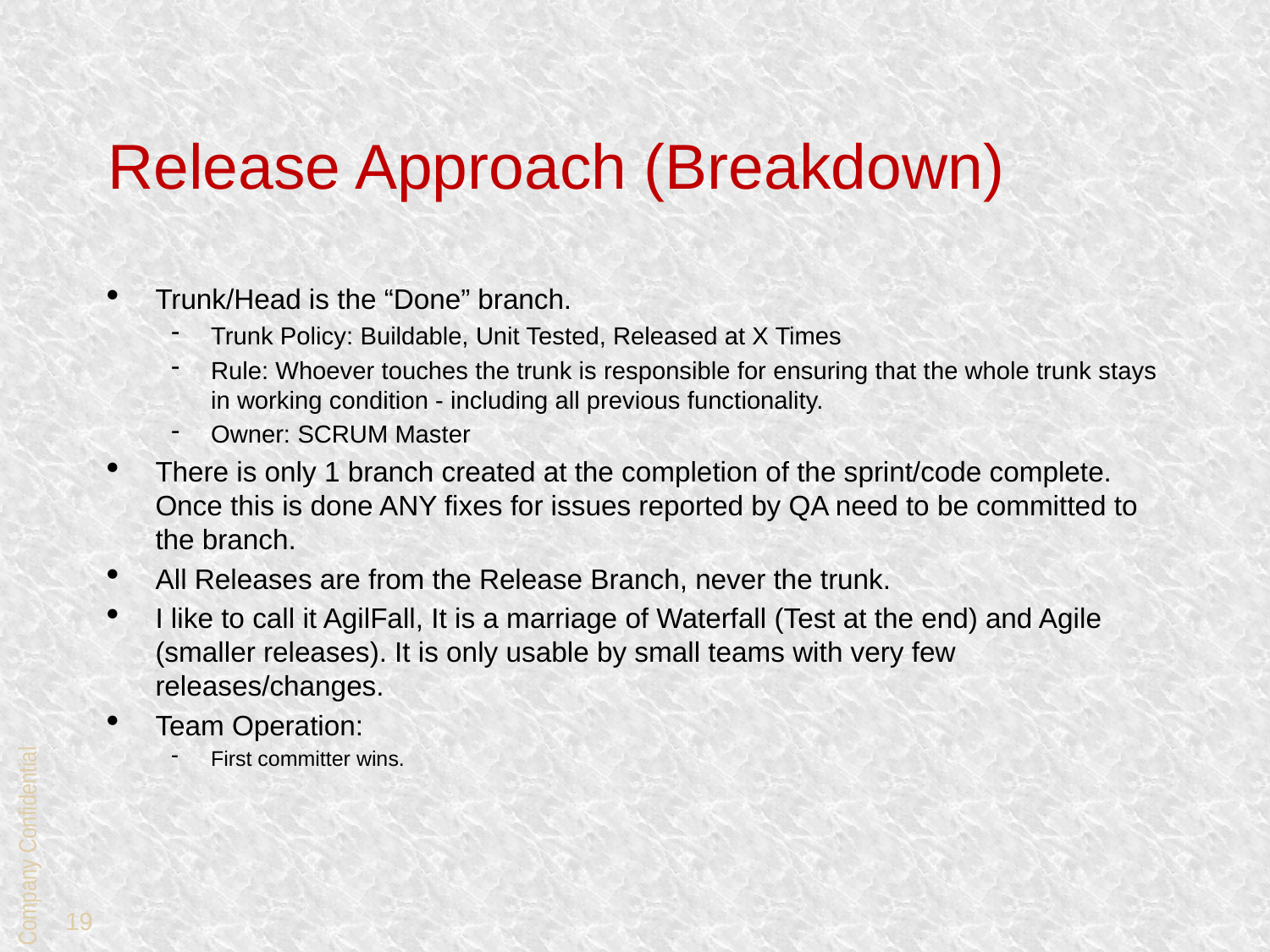

Release Approach (Breakdown)
Trunk/Head is the “Done” branch.
Trunk Policy: Buildable, Unit Tested, Released at X Times
Rule: Whoever touches the trunk is responsible for ensuring that the whole trunk stays in working condition - including all previous functionality.
Owner: SCRUM Master
There is only 1 branch created at the completion of the sprint/code complete. Once this is done ANY fixes for issues reported by QA need to be committed to the branch.
All Releases are from the Release Branch, never the trunk.
I like to call it AgilFall, It is a marriage of Waterfall (Test at the end) and Agile (smaller releases). It is only usable by small teams with very few releases/changes.
Team Operation:
First committer wins.